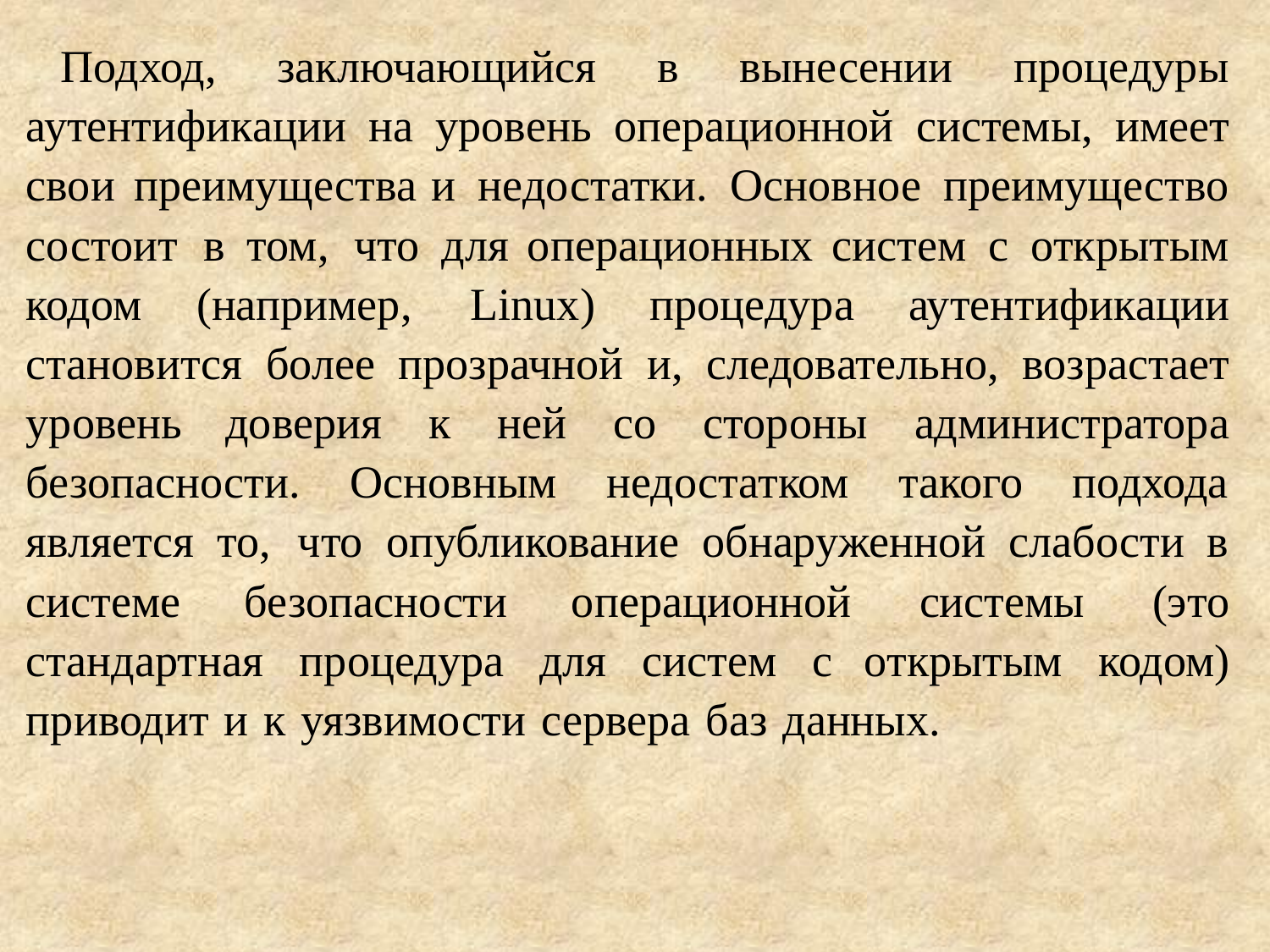

Подход, заключающийся в вынесении процедуры аутентификации на уровень операционной системы, имеет свои преимущества и недостатки. Основное преимущество состоит в том, что для операционных систем с открытым кодом (например, Linux) процедура аутентификации становится более прозрачной и, следовательно, возрастает уровень доверия к ней со стороны администратора безопасности. Основным недостатком такого подхода является то, что опубликование обнаруженной слабости в системе безопасности операционной системы (это стандартная процедура для систем с открытым кодом) приводит и к уязвимости сервера баз данных.